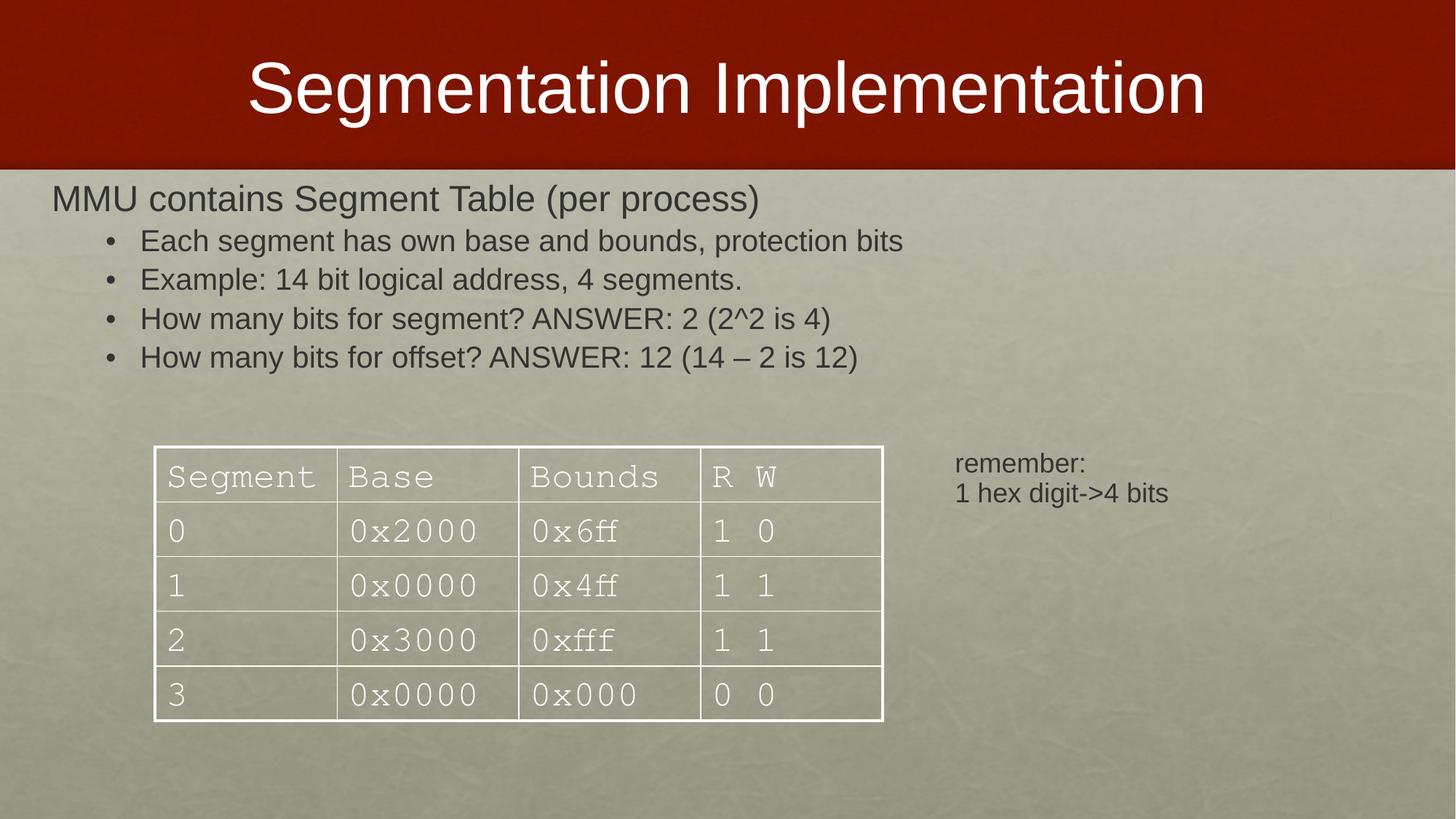

# Segmentation Implementation
MMU contains Segment Table (per process)
Each segment has own base and bounds, protection bits
Example: 14 bit logical address, 4 segments.
How many bits for segment? ANSWER: 2 (2^2 is 4)
How many bits for offset? ANSWER: 12 (14 – 2 is 12)

remember:
1 hex digit->4 bits
| Segment | Base | Bounds | R W |
| --- | --- | --- | --- |
| 0 | 0x2000 | 0x6ff | 1 0 |
| 1 | 0x0000 | 0x4ff | 1 1 |
| 2 | 0x3000 | 0xfff | 1 1 |
| 3 | 0x0000 | 0x000 | 0 0 |